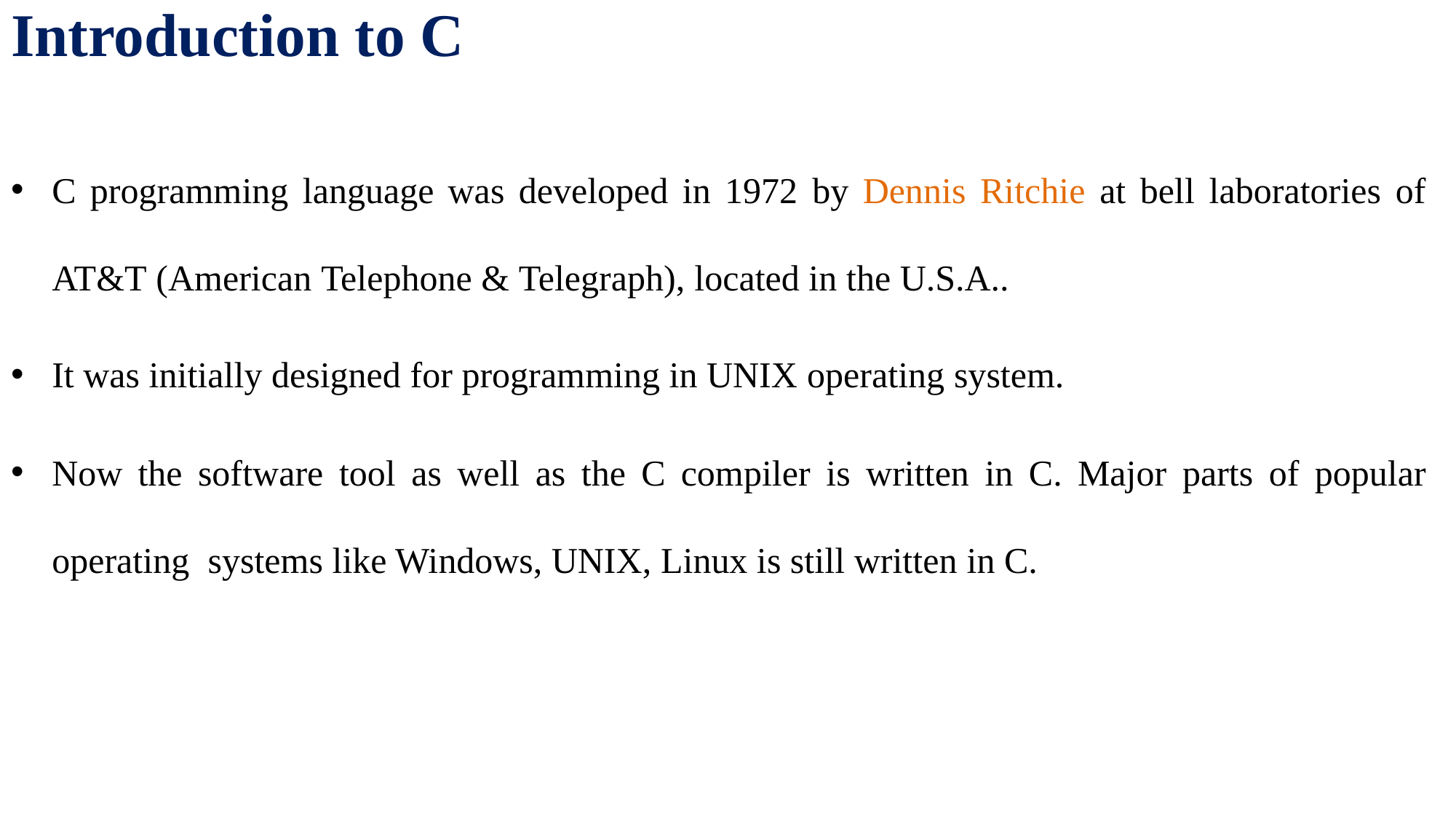

Introduction to C
C programming language was developed in 1972 by Dennis Ritchie at bell laboratories of AT&T (American Telephone & Telegraph), located in the U.S.A..
It was initially designed for programming in UNIX operating system.
Now the software tool as well as the C compiler is written in C. Major parts of popular operating  systems like Windows, UNIX, Linux is still written in C.